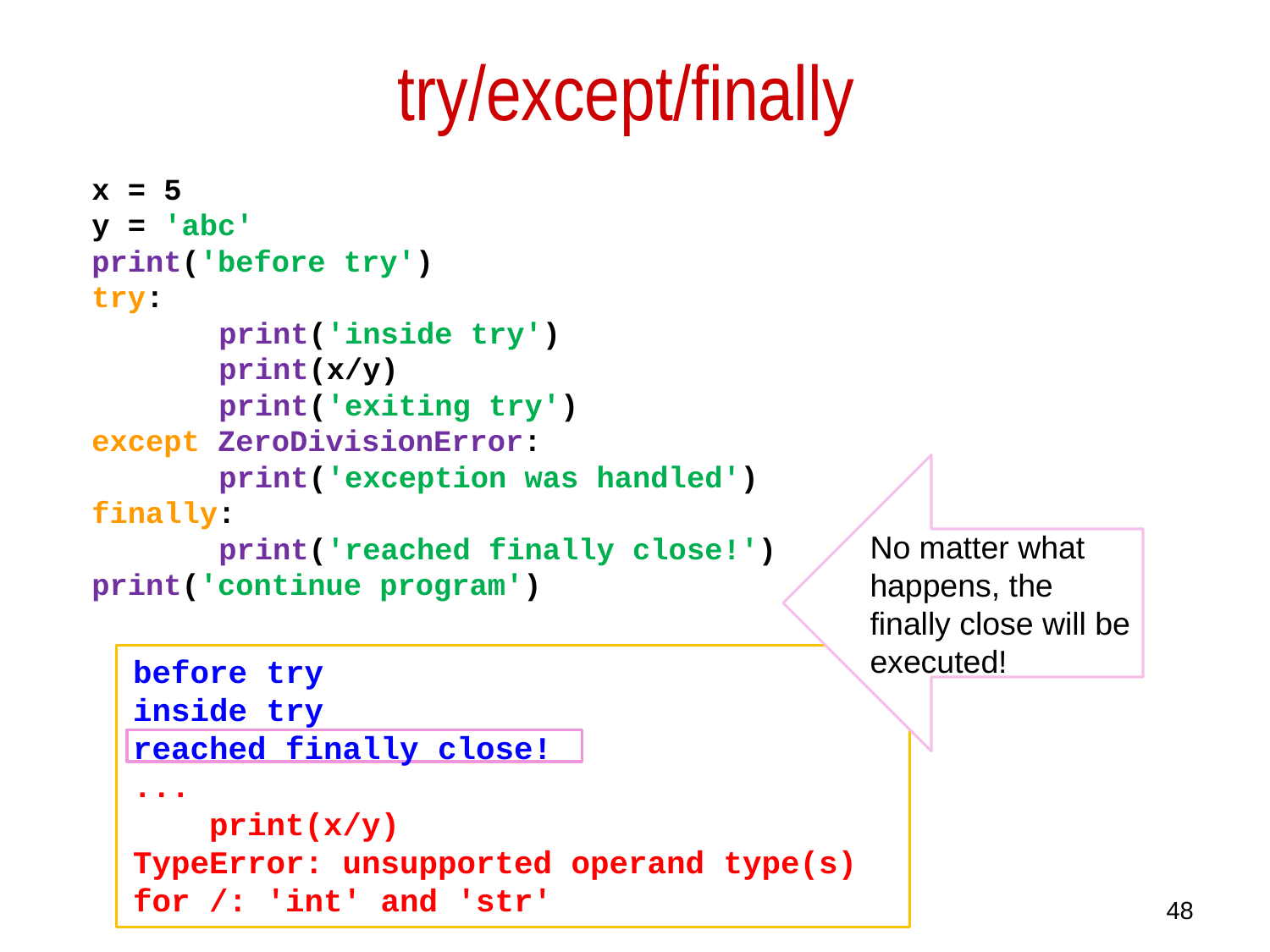

# try/except/finally
x = 5
y = 'abc'
print('before try')
try:
	print('inside try')
	print(x/y)
	print('exiting try')
except ZeroDivisionError:
	print('exception was handled')
finally:
	print('reached finally close!')
print('continue program')
No matter what happens, the finally close will be executed!
before try
inside try
reached finally close!
...
    print(x/y)
TypeError: unsupported operand type(s) for /: 'int' and 'str'

48